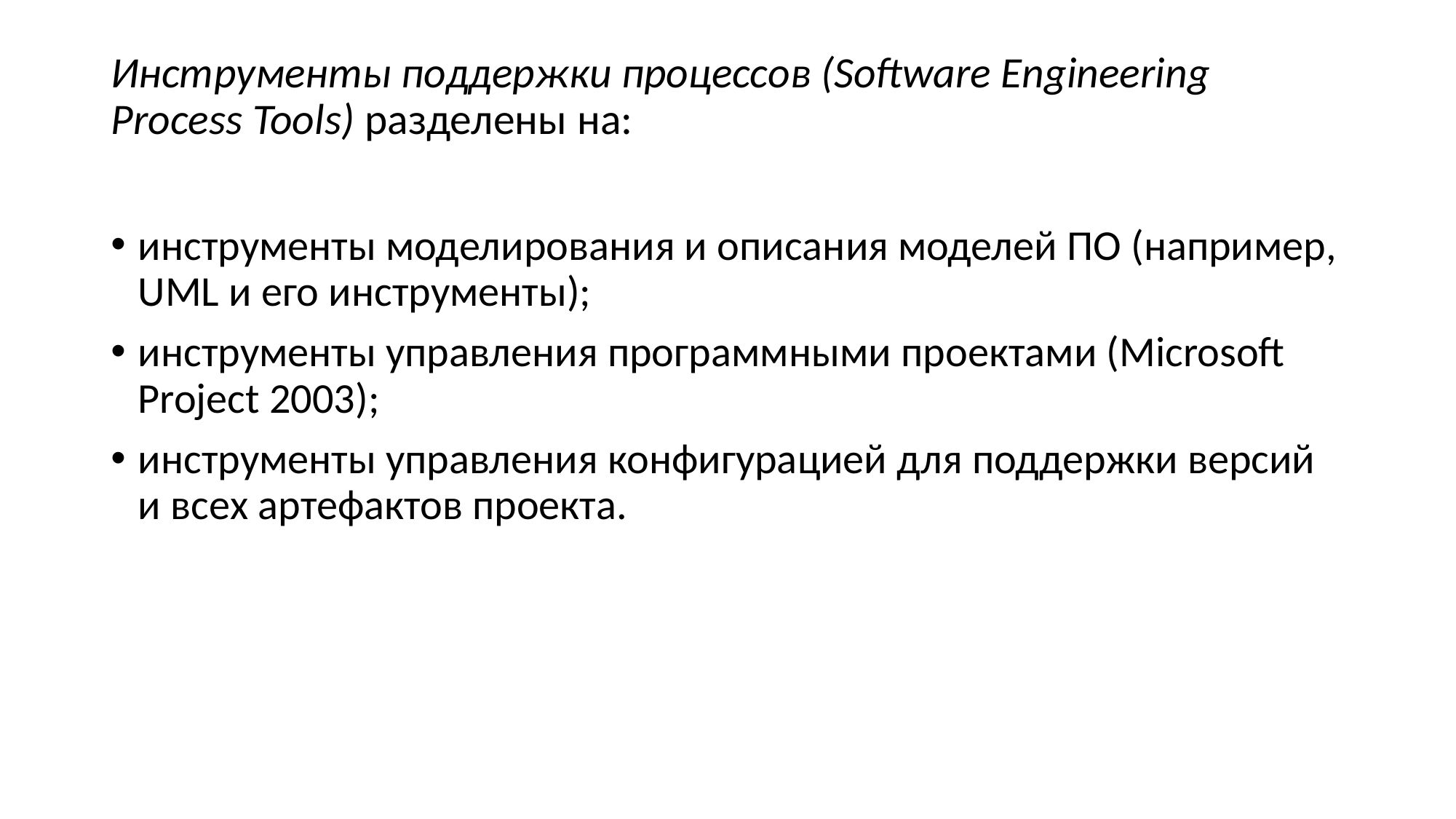

# Инструменты поддержки процессов (Software Engineering Process Tools) разделены на:
инструменты моделирования и описания моделей ПО (например, UML и его инструменты);
инструменты управления программными проектами (Microsoft Project 2003);
инструменты управления конфигурацией для поддержки версий и всех артефактов проекта.